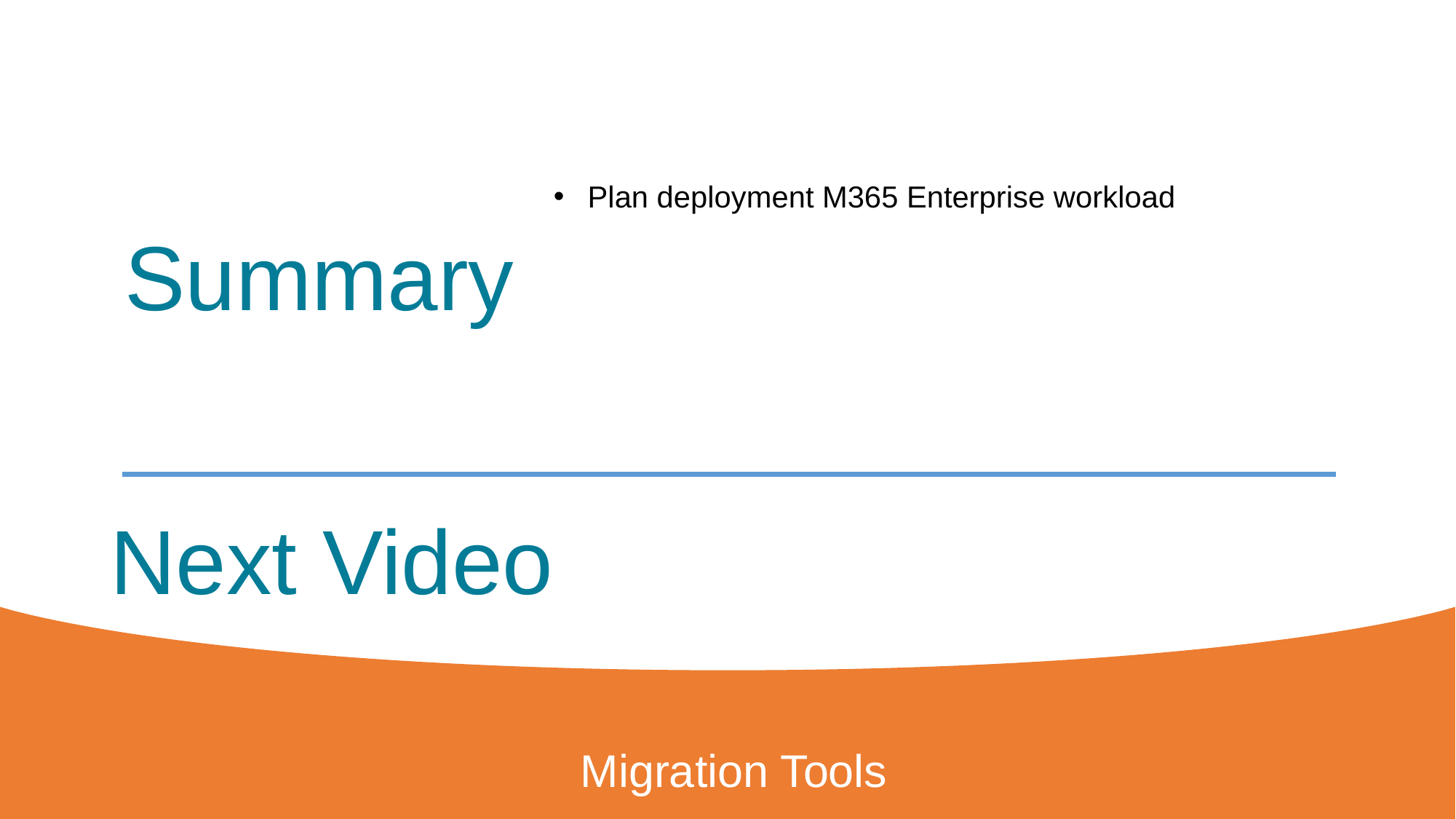

Plan deployment M365 Enterprise workload

Summary
# Next Video

Migration Tools
9